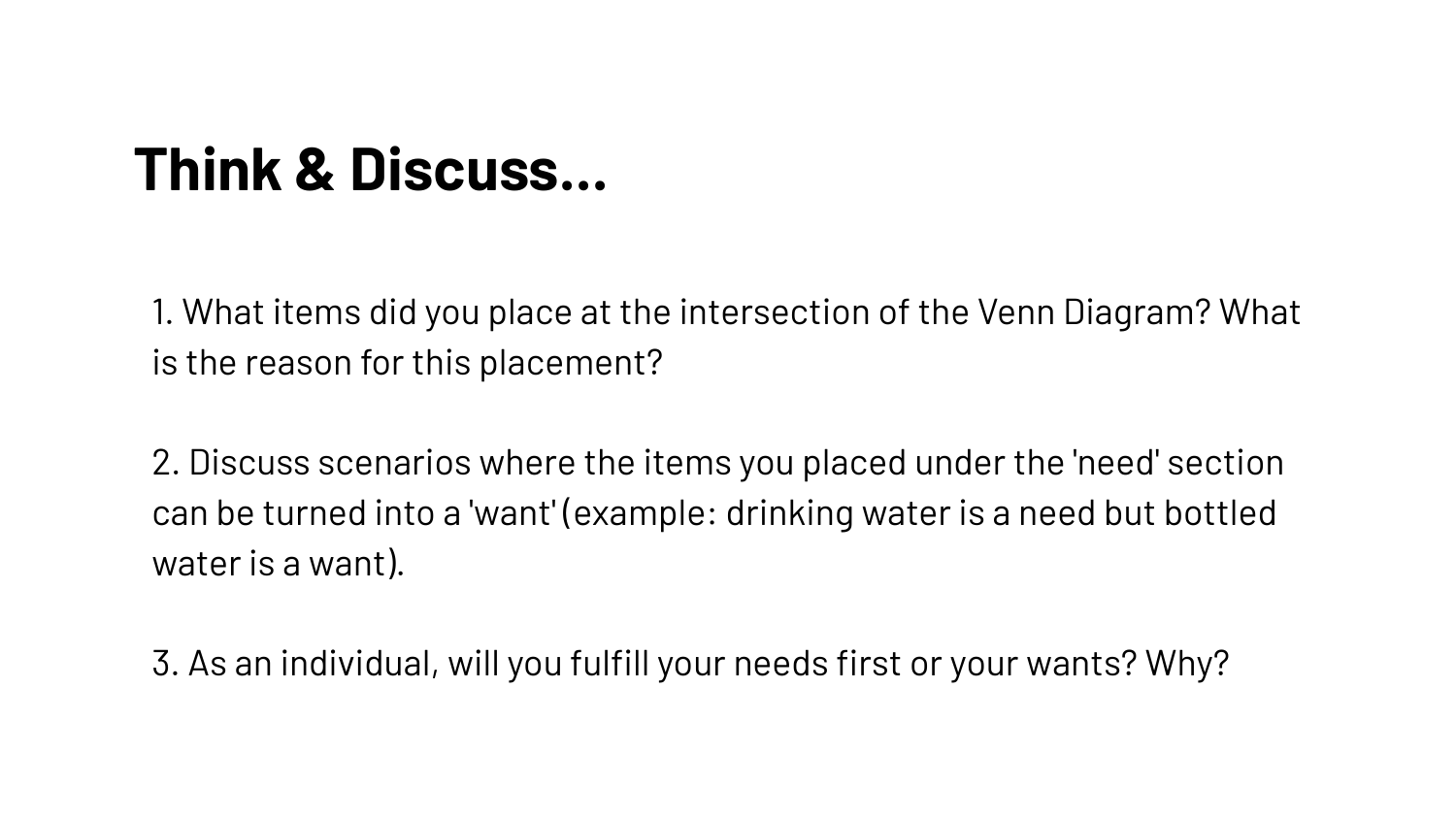

# Think & Discuss...
1. What items did you place at the intersection of the Venn Diagram? What is the reason for this placement?

2. Discuss scenarios where the items you placed under the 'need' section can be turned into a 'want' (example: drinking water is a need but bottled water is a want).

3. As an individual, will you fulfill your needs first or your wants? Why?